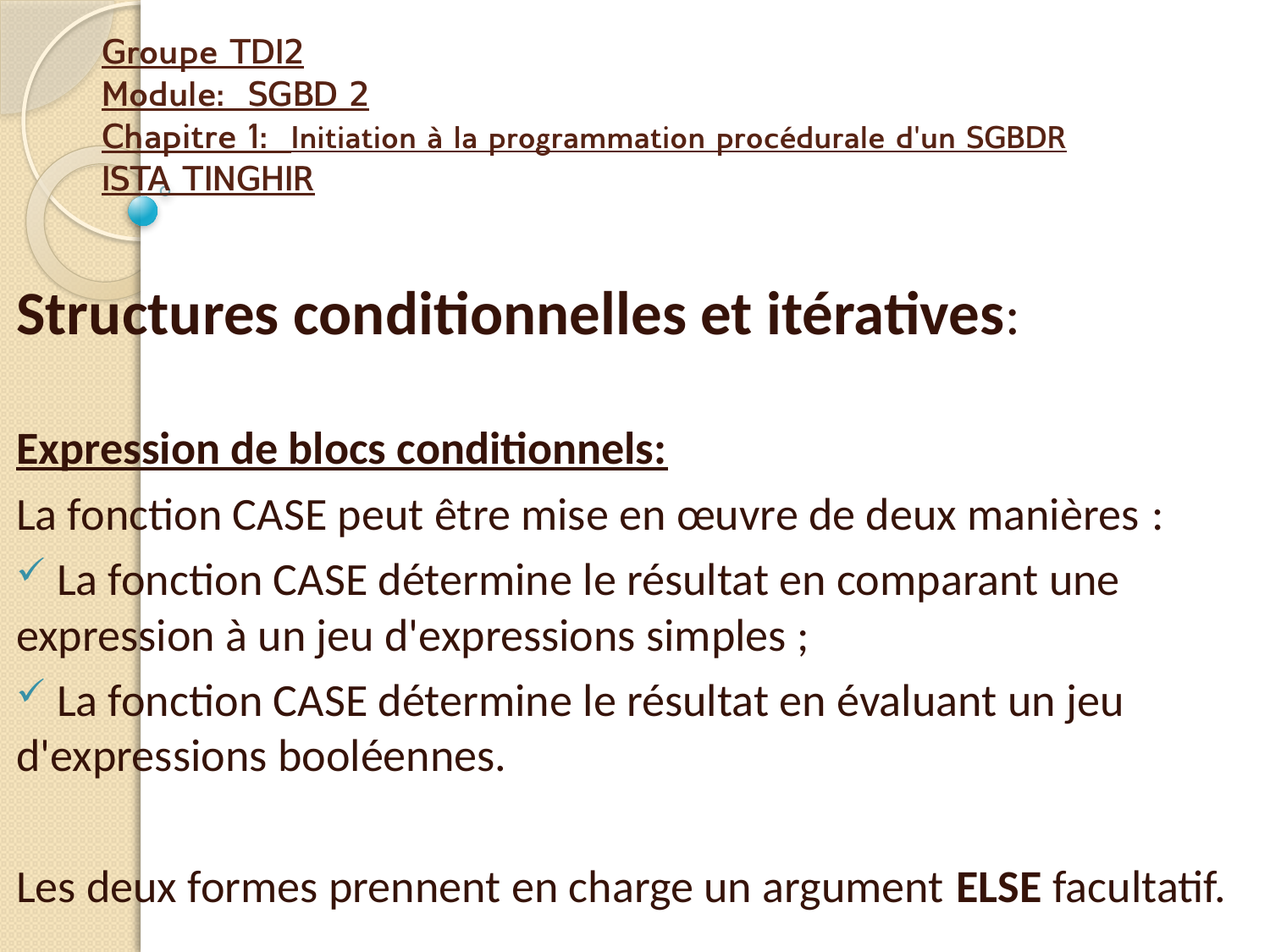

# Groupe TDI2 Module:  SGBD 2 Chapitre 1:  Initiation à la programmation procédurale d'un SGBDR ISTA TINGHIR

Structures conditionnelles et itératives:

Expression de blocs conditionnels:
La fonction CASE peut être mise en œuvre de deux manières :
 La fonction CASE détermine le résultat en comparant une expression à un jeu d'expressions simples ;
 La fonction CASE détermine le résultat en évaluant un jeu d'expressions booléennes.

Les deux formes prennent en charge un argument ELSE facultatif.